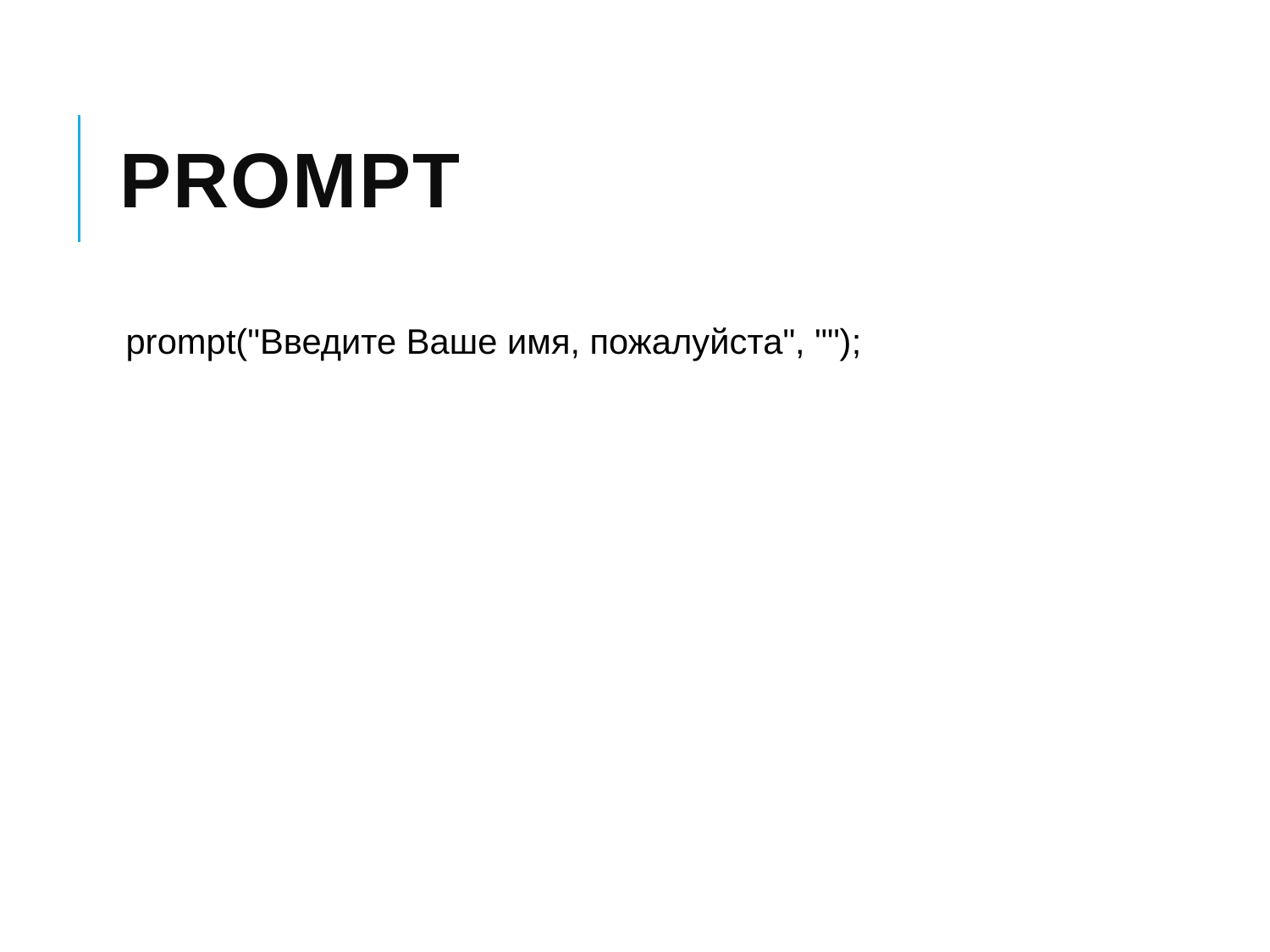

# prompt
prompt("Введите Ваше имя, пожалуйста", "");